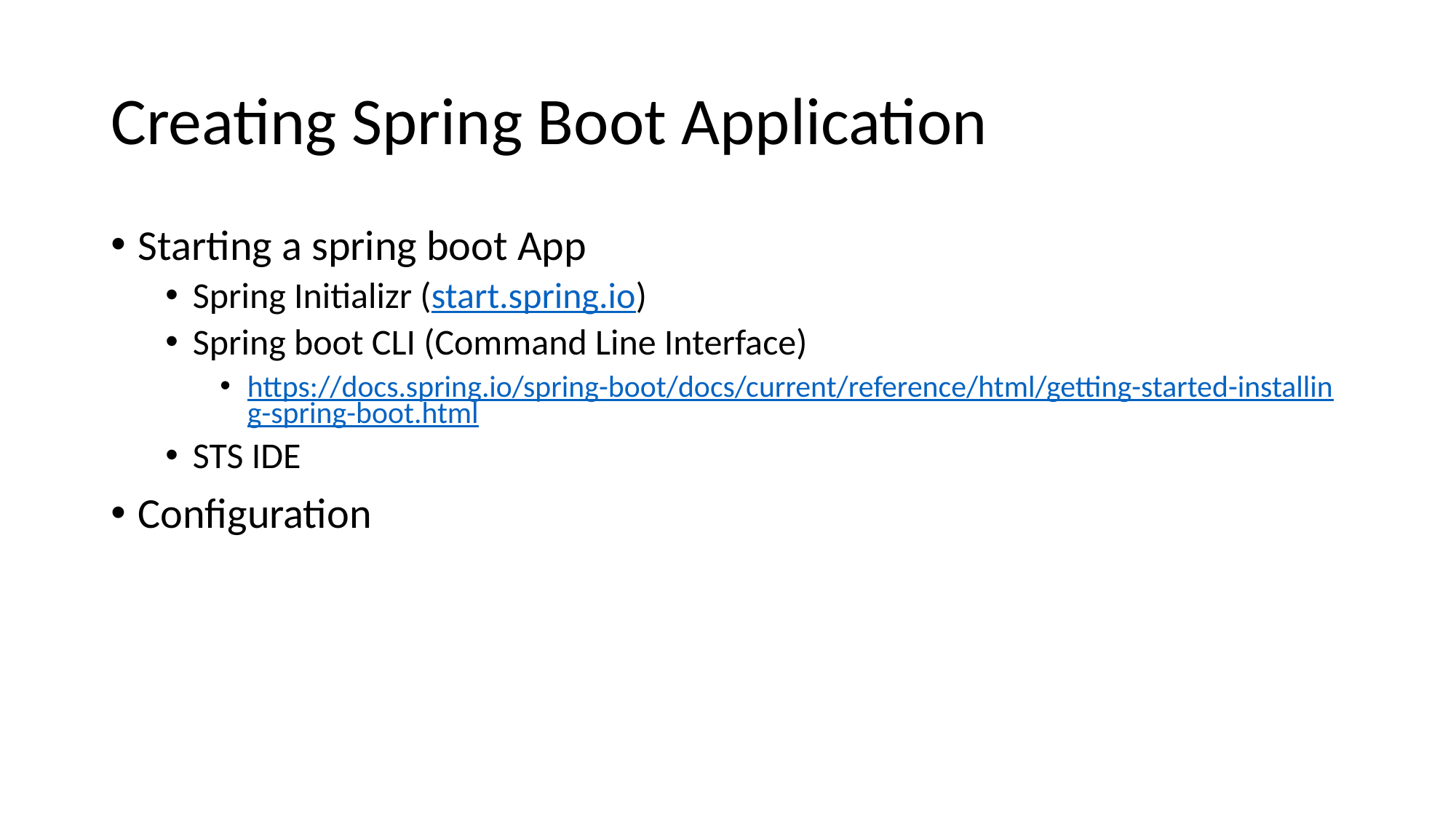

# Creating Spring Boot Application
Starting a spring boot App
Spring Initializr (start.spring.io)
Spring boot CLI (Command Line Interface)
https://docs.spring.io/spring-boot/docs/current/reference/html/getting-started-installing-spring-boot.html
STS IDE
Configuration